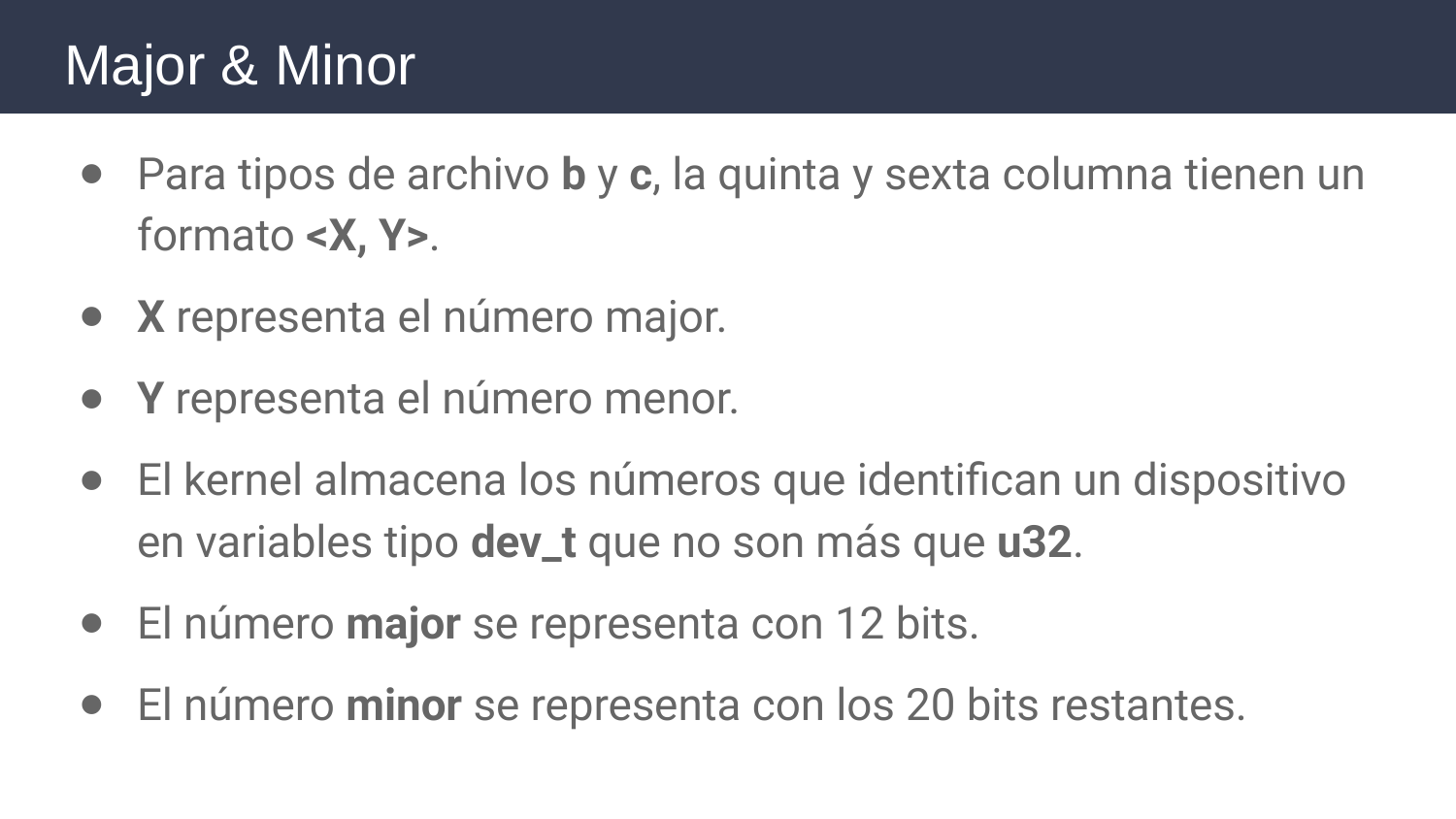

# Major & Minor

Para tipos de archivo b y c, la quinta y sexta columna tienen un formato <X, Y>.
X representa el número major.
Y representa el número menor.
El kernel almacena los números que identifican un dispositivo en variables tipo dev_t que no son más que u32.
El número major se representa con 12 bits.
El número minor se representa con los 20 bits restantes.